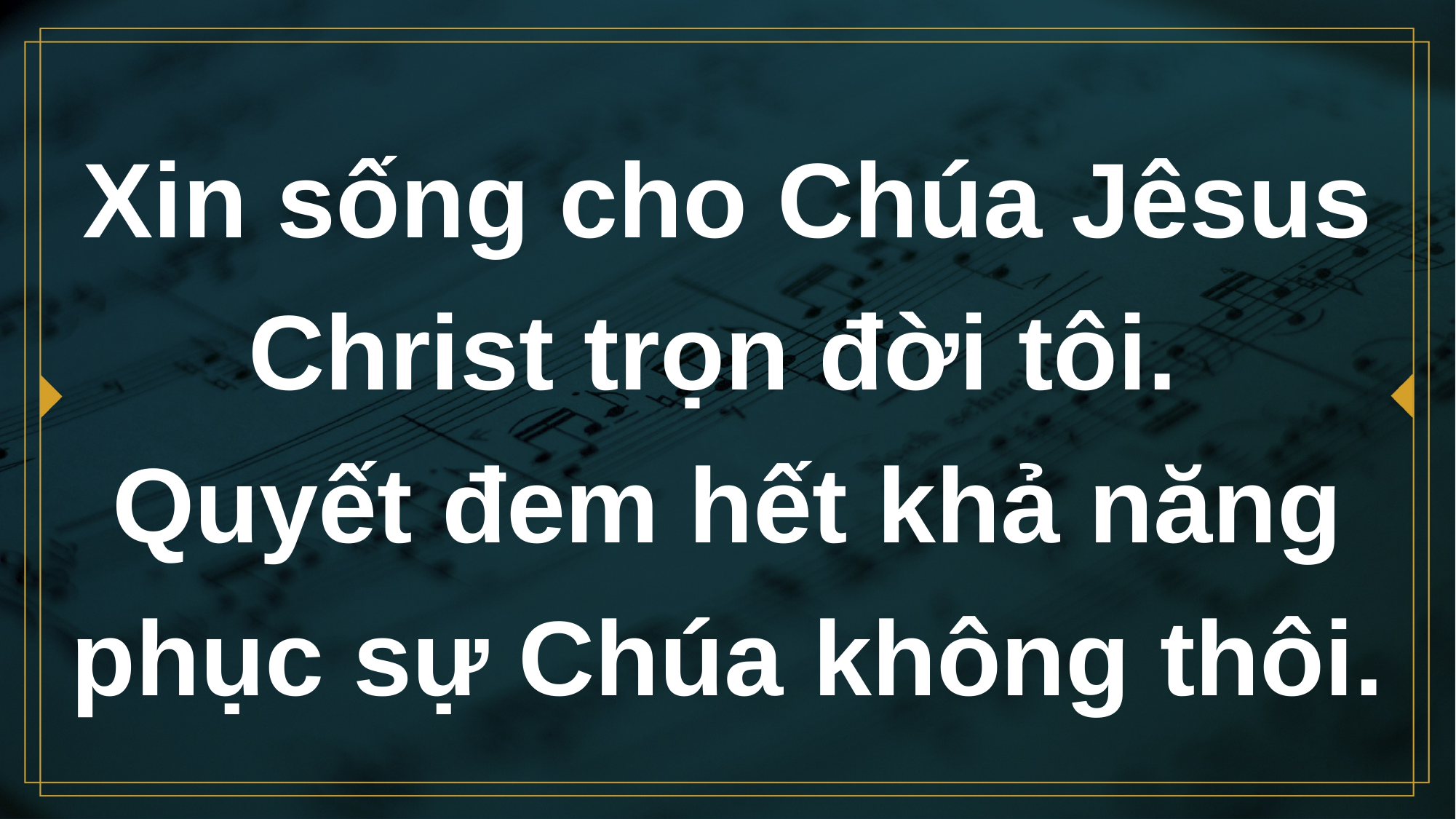

# Xin sống cho Chúa Jêsus Christ trọn đời tôi. Quyết đem hết khả năng phục sự Chúa không thôi.